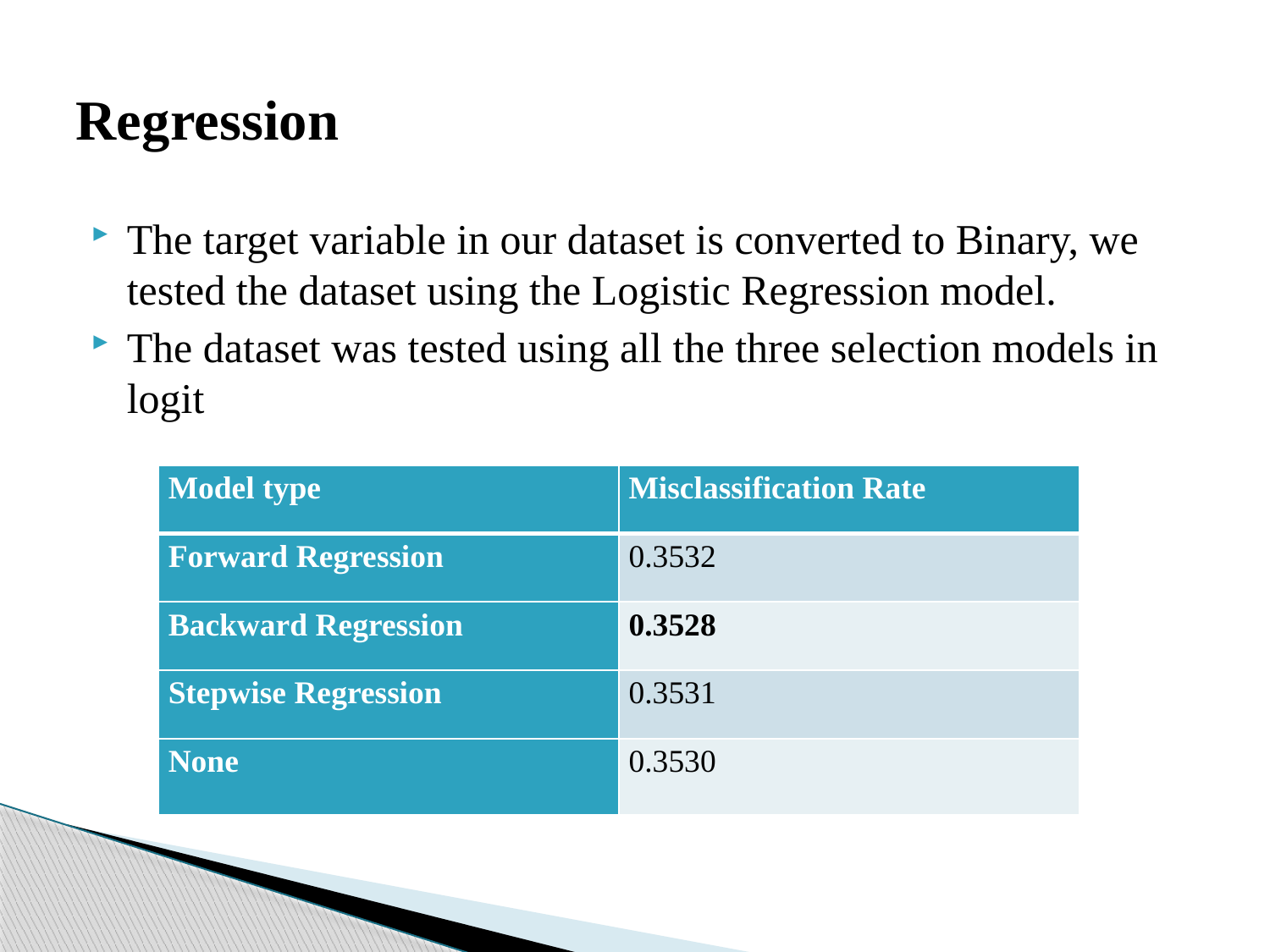

# Regression
The target variable in our dataset is converted to Binary, we tested the dataset using the Logistic Regression model.
The dataset was tested using all the three selection models in logit

| Model type | Misclassification Rate |
| --- | --- |
| Forward Regression | 0.3532 |
| Backward Regression | 0.3528 |
| Stepwise Regression | 0.3531 |
| None | 0.3530 |